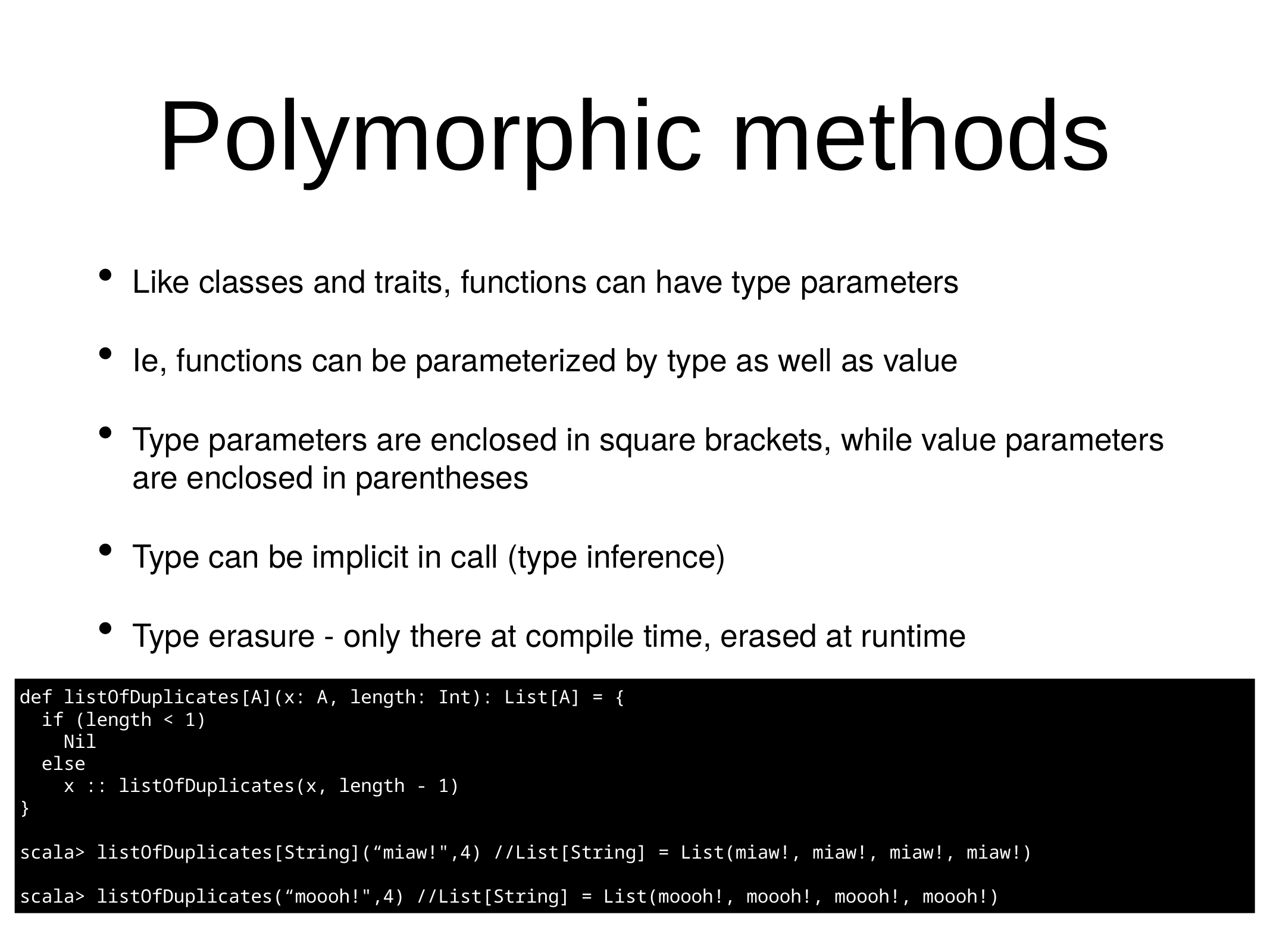

# Polymorphic methods
Like classes and traits, functions can have type parameters
Ie, functions can be parameterized by type as well as value
Type parameters are enclosed in square brackets, while value parameters are enclosed in parentheses
Type can be implicit in call (type inference)
Type erasure - only there at compile time, erased at runtime
def listOfDuplicates[A](x: A, length: Int): List[A] = {
  if (length < 1)
    Nil
  else
    x :: listOfDuplicates(x, length - 1)
}

scala> listOfDuplicates[String](“miaw!",4) //List[String] = List(miaw!, miaw!, miaw!, miaw!)

scala> listOfDuplicates(“moooh!",4) //List[String] = List(moooh!, moooh!, moooh!, moooh!)